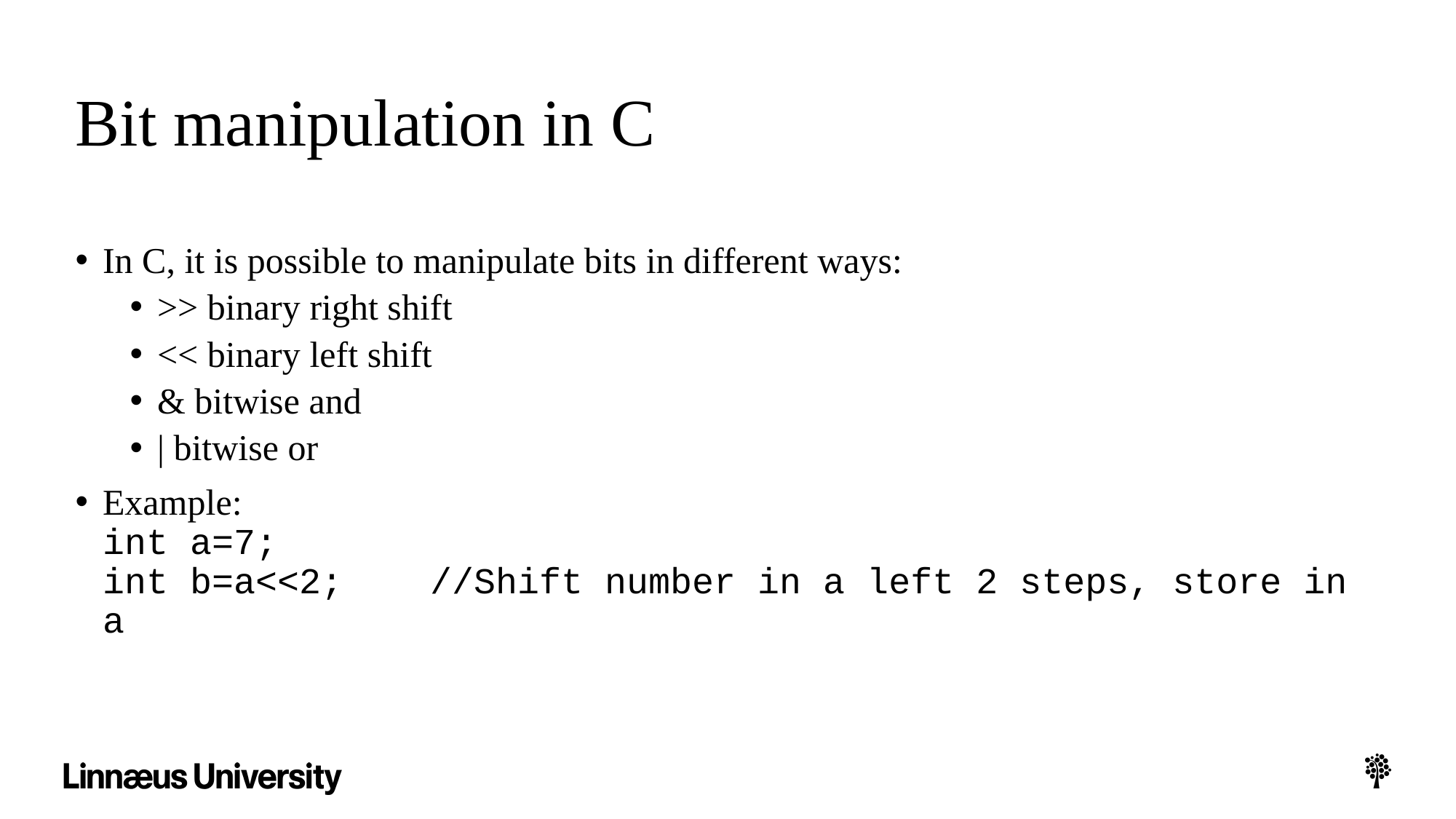

# Bit manipulation in C
In C, it is possible to manipulate bits in different ways:
>> binary right shift
<< binary left shift
& bitwise and
| bitwise or
Example:
int a=7;
int b=a<<2;	//Shift number in a left 2 steps, store in a